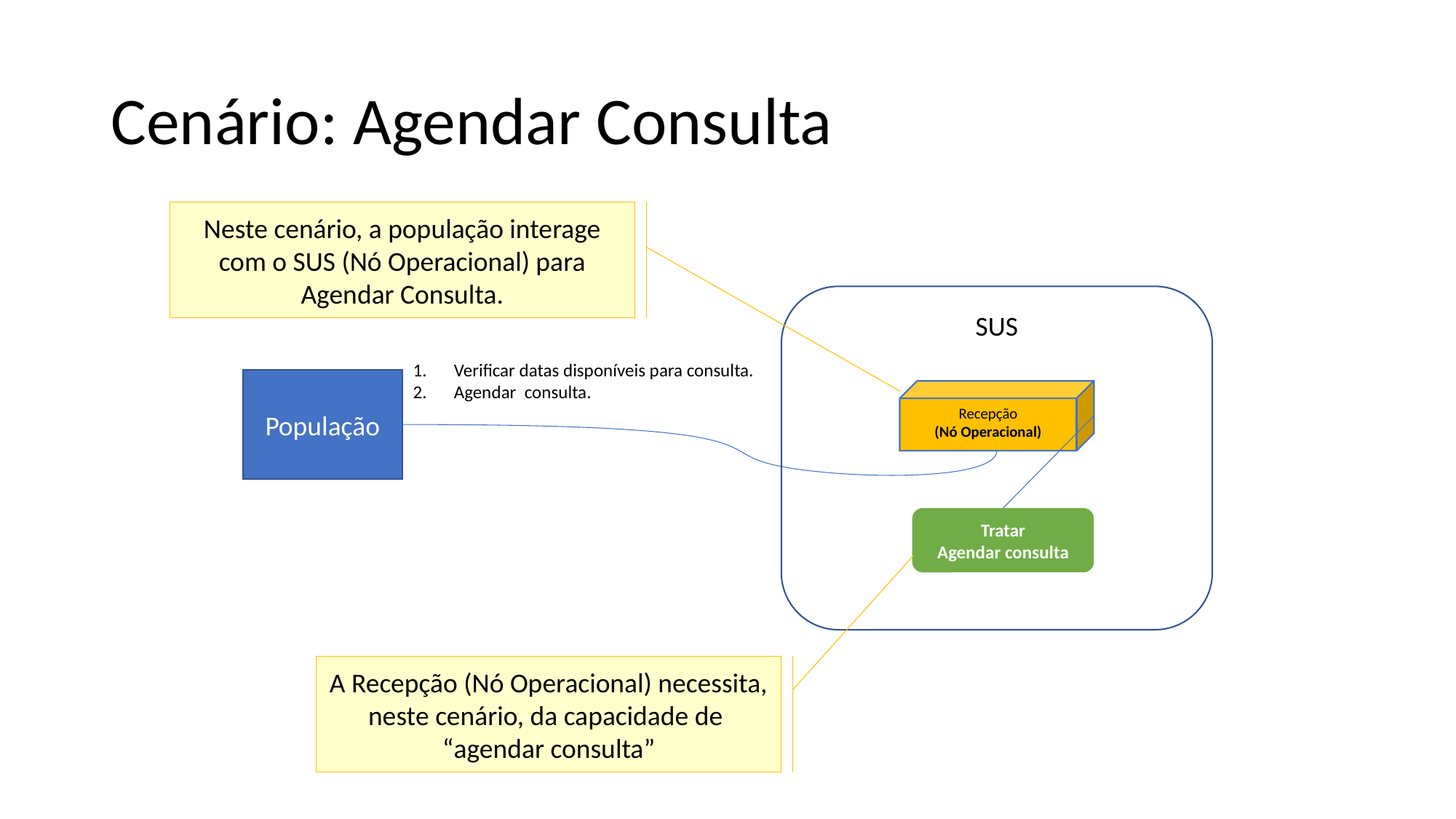

# Cenário: Agendar Consulta
Neste cenário, a população interage com o SUS (Nó Operacional) para Agendar Consulta.
SUS
Verificar datas disponíveis para consulta.
Agendar  consulta.
População
Recepção
(Nó Operacional)

Tratar
Agendar consulta
A Recepção (Nó Operacional) necessita, neste cenário, da capacidade de
“agendar consulta”